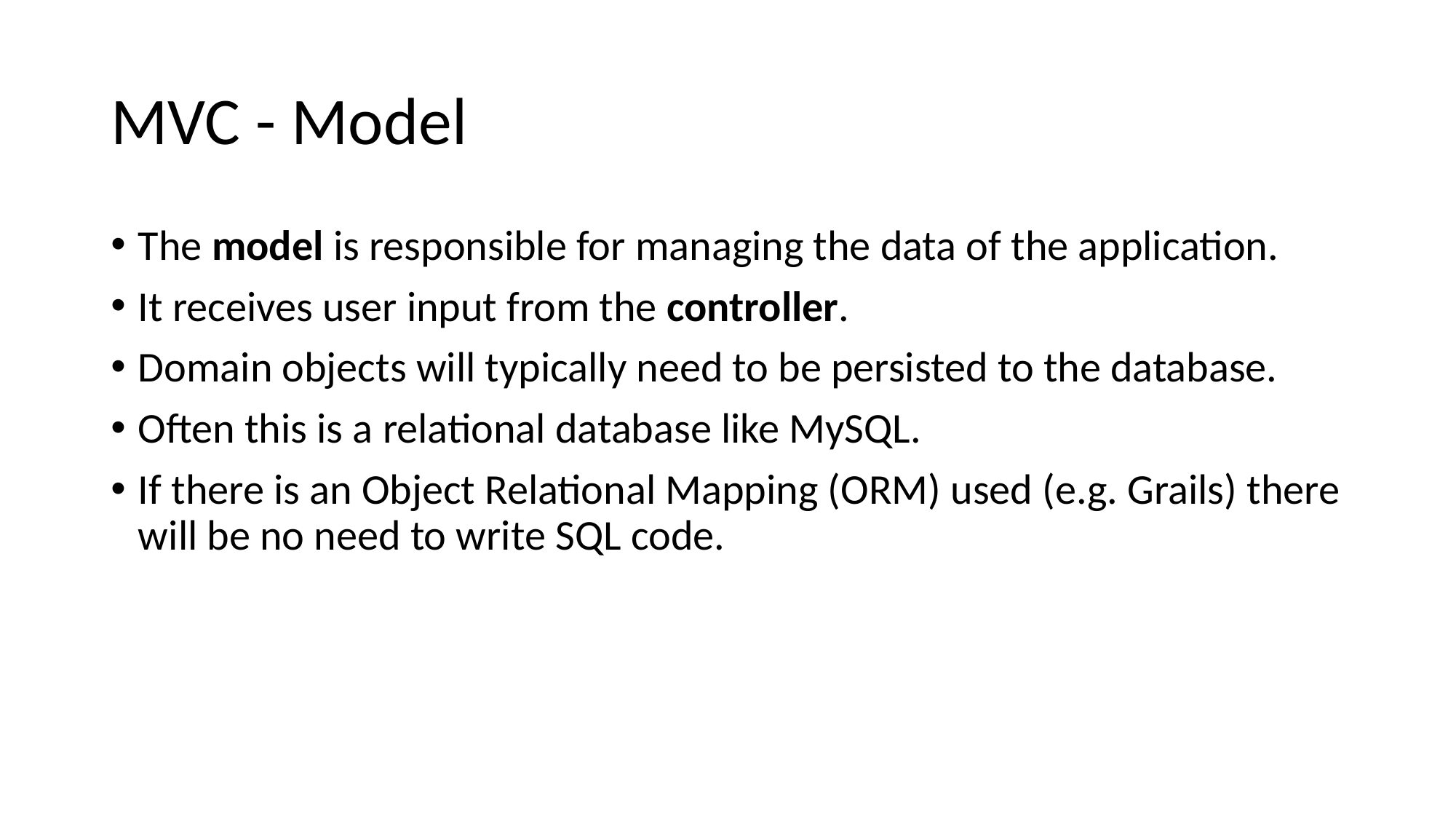

# MVC - Model
The model is responsible for managing the data of the application.
It receives user input from the controller.
Domain objects will typically need to be persisted to the database.
Often this is a relational database like MySQL.
If there is an Object Relational Mapping (ORM) used (e.g. Grails) there will be no need to write SQL code.